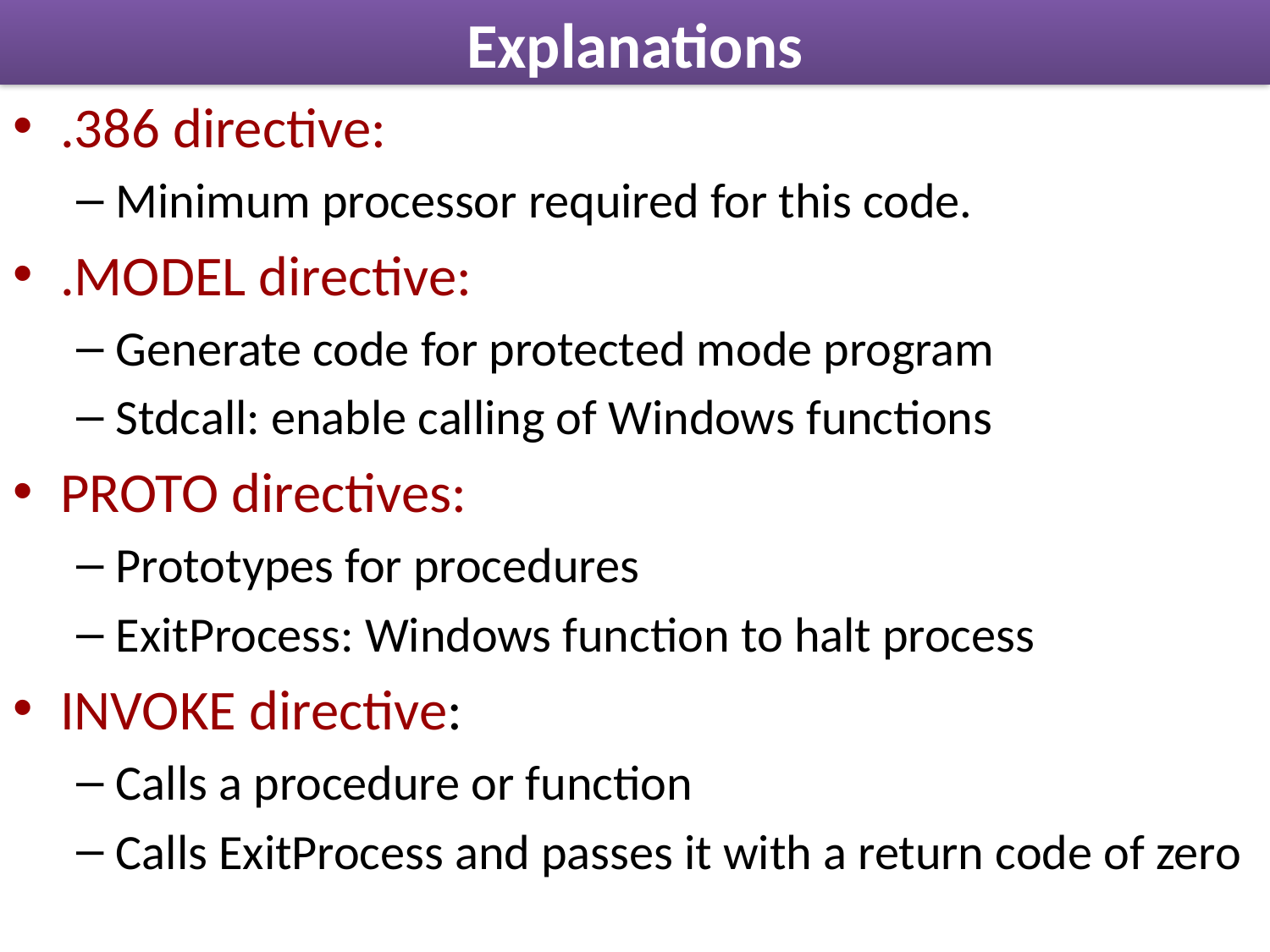

# Explanations
.386 directive:
Minimum processor required for this code.
.MODEL directive:
Generate code for protected mode program
Stdcall: enable calling of Windows functions
PROTO directives:
Prototypes for procedures
ExitProcess: Windows function to halt process
INVOKE directive:
Calls a procedure or function
Calls ExitProcess and passes it with a return code of zero